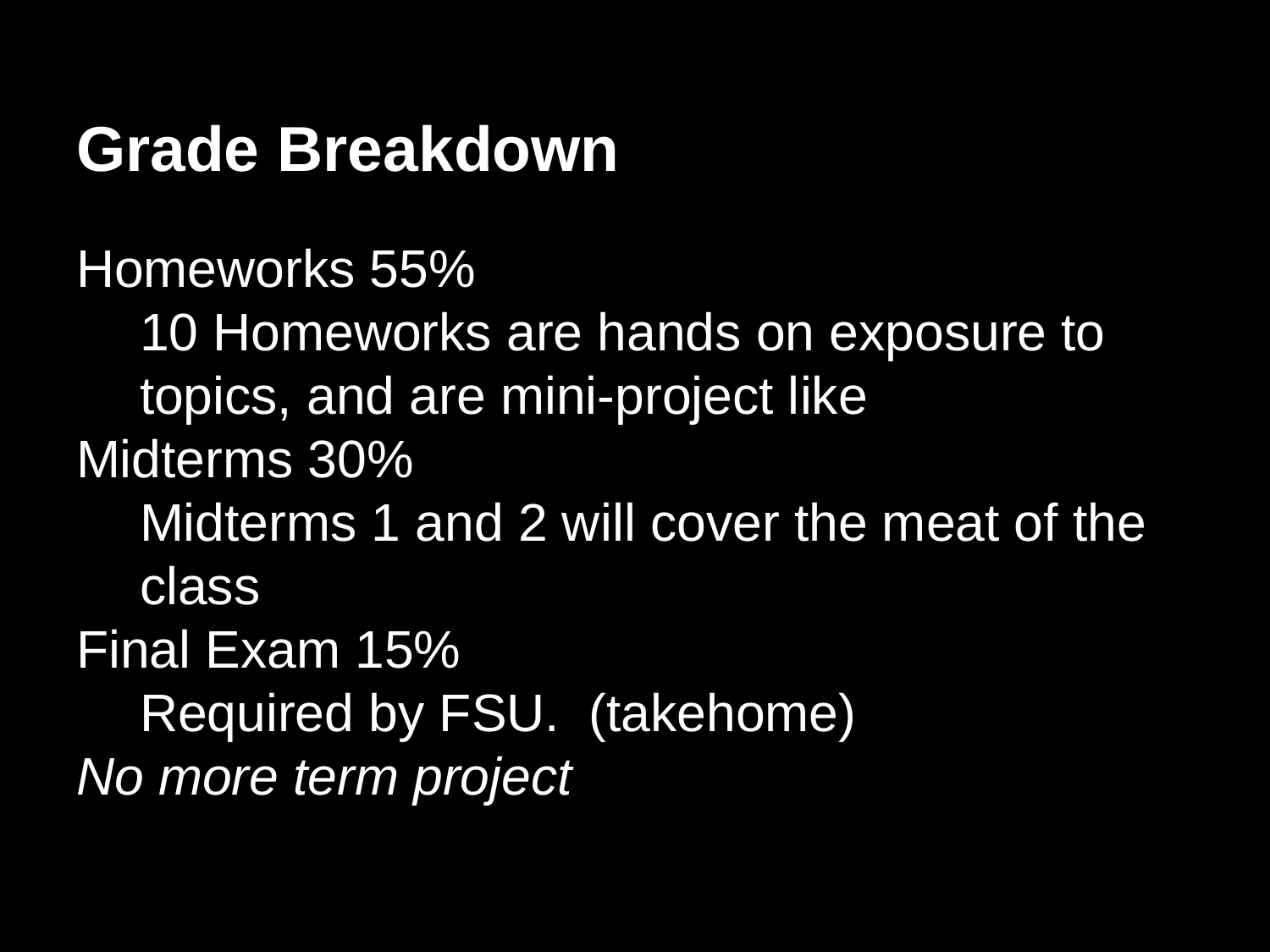

# Grade Breakdown
Homeworks 55%
10 Homeworks are hands on exposure to topics, and are mini-project like
Midterms 30%
Midterms 1 and 2 will cover the meat of the class
Final Exam 15%
Required by FSU.  (takehome)
No more term project